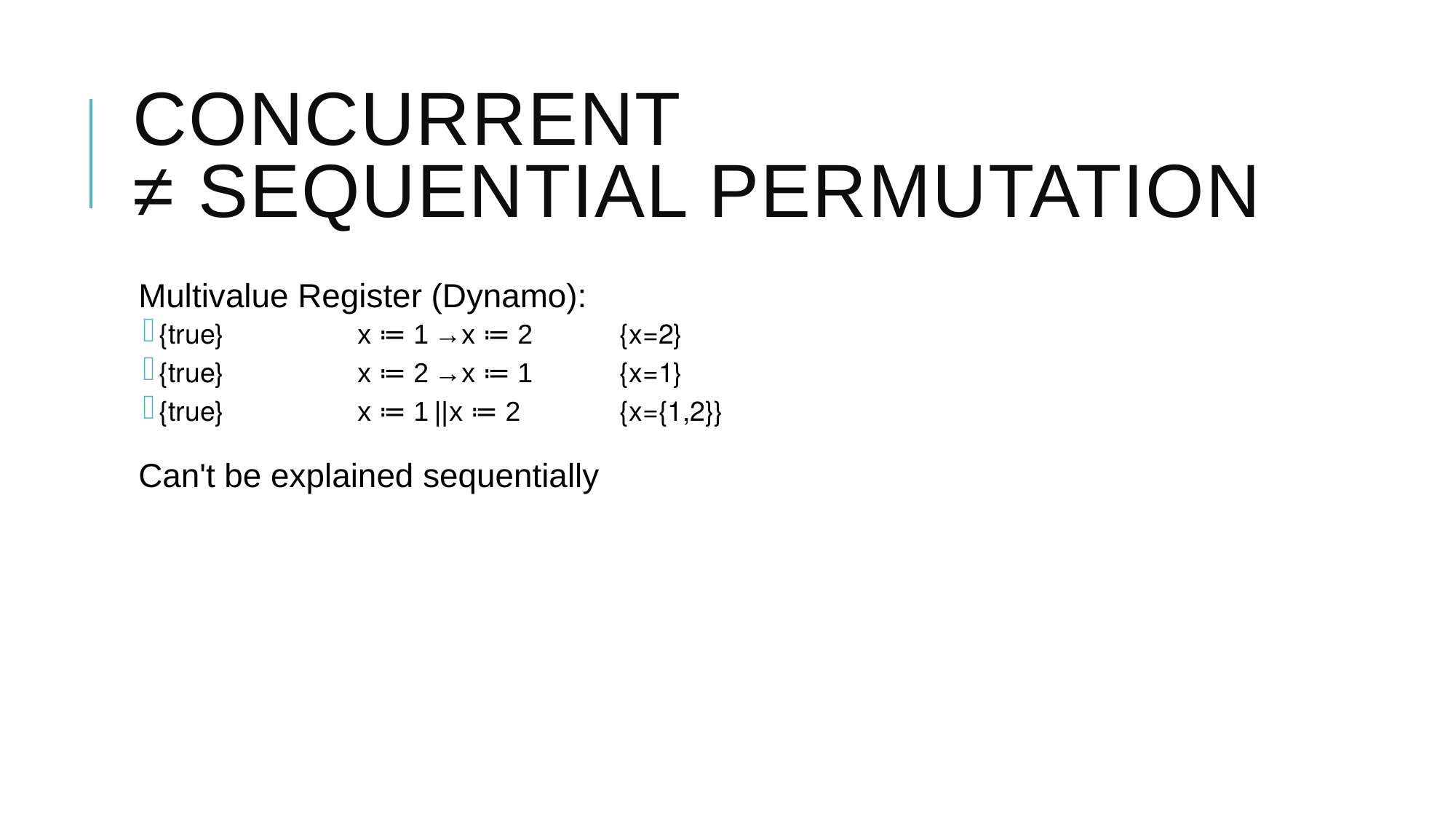

# Concurrent
≠ sequential permutation
Multivalue Register (Dynamo):
{true}	x ≔ 1	→	x ≔ 2 	{x=2}
{true}	x ≔ 2	→	x ≔ 1 	{x=1}
{true}	x ≔ 1	||	x ≔ 2 	{x={1,2}}
Can't be explained sequentially